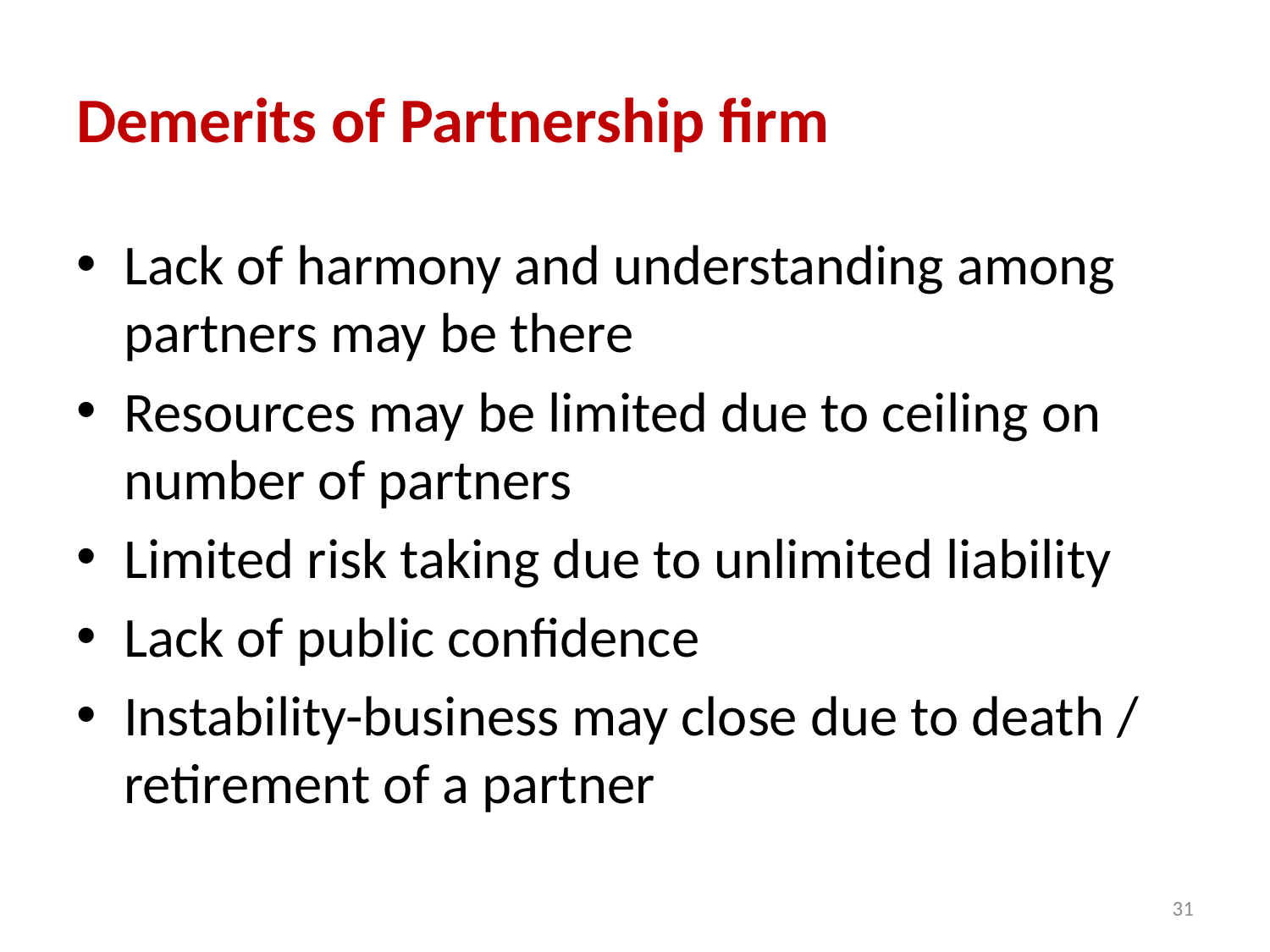

# Demerits of Partnership firm
Lack of harmony and understanding among partners may be there
Resources may be limited due to ceiling on number of partners
Limited risk taking due to unlimited liability
Lack of public confidence
Instability-business may close due to death / retirement of a partner
31